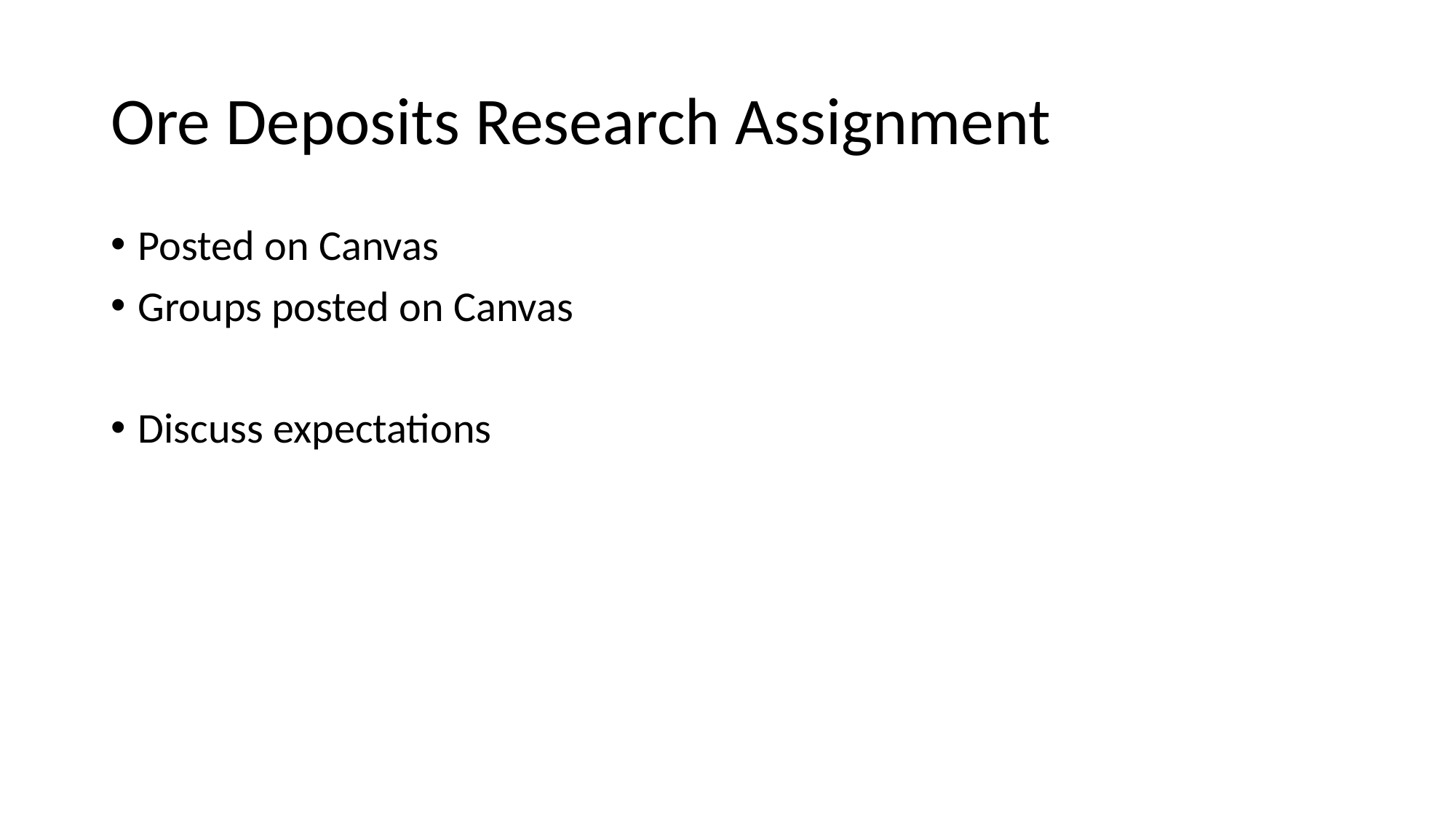

# Ore Deposits Research Assignment
Posted on Canvas
Groups posted on Canvas

Discuss expectations